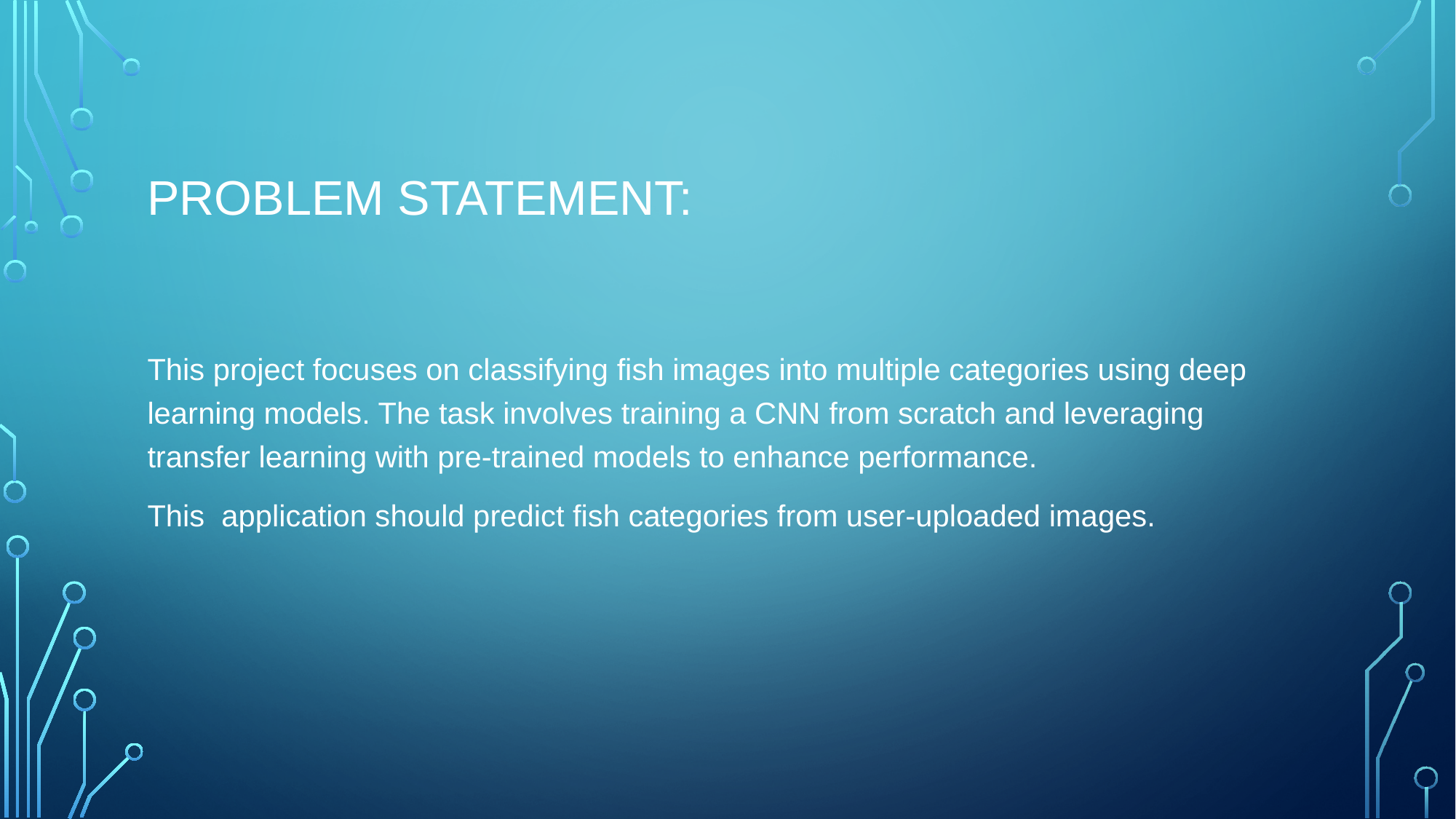

# Problem statement:
This project focuses on classifying fish images into multiple categories using deep learning models. The task involves training a CNN from scratch and leveraging transfer learning with pre-trained models to enhance performance.
This  application should predict fish categories from user-uploaded images.